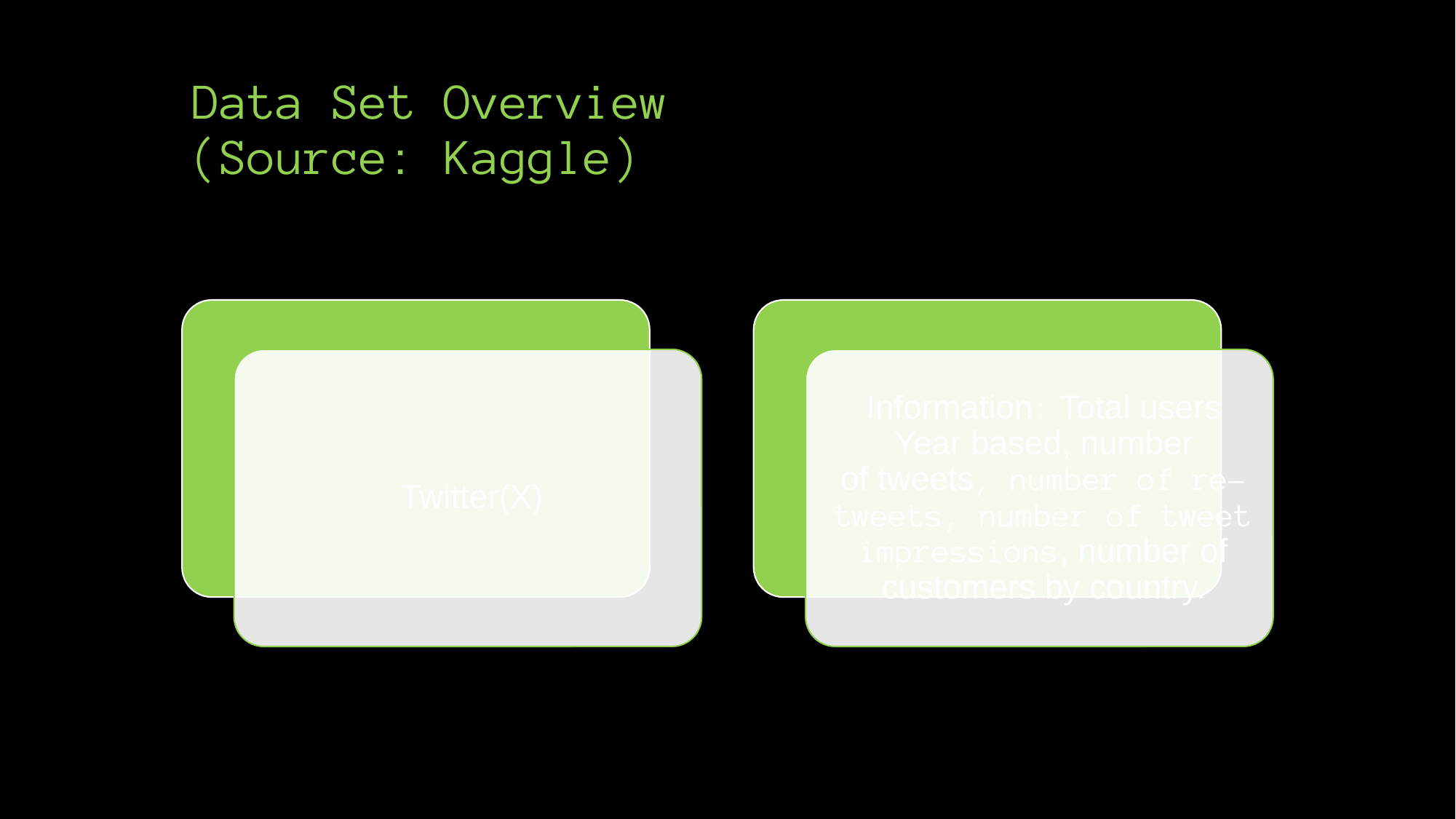

# Data Set Overview (Source: Kaggle)
Twitter(X)
Information: Total users Year based, number of tweets, number of re-tweets, number of tweet impressions, number of customers by country.